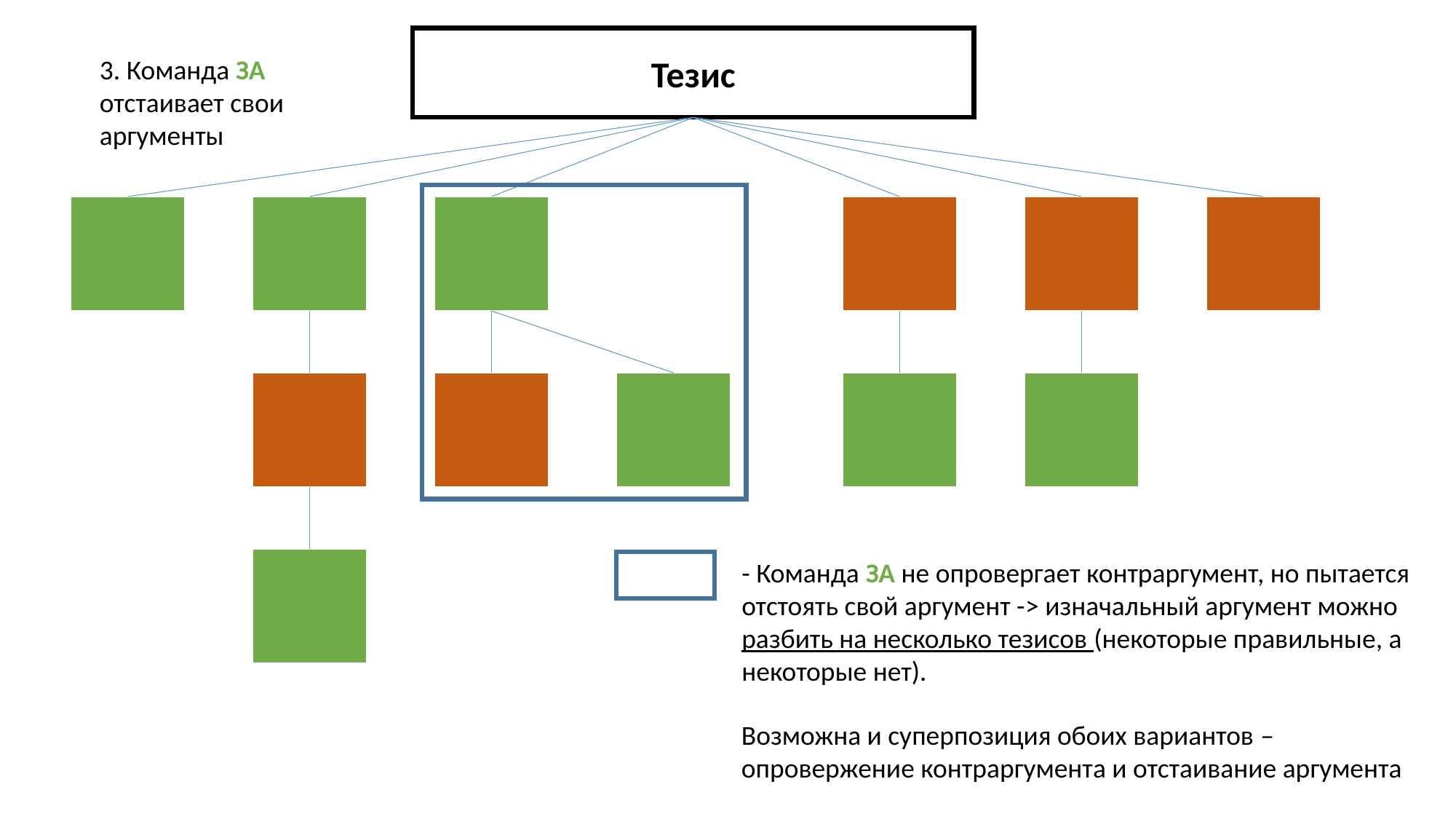

Тезис
3. Команда ЗА отстаивает свои аргументы

- Команда ЗА не опровергает контраргумент, но пытается отстоять свой аргумент -> изначальный аргумент можно разбить на несколько тезисов (некоторые правильные, а некоторые нет).

Возможна и суперпозиция обоих вариантов – опровержение контраргумента и отстаивание аргумента